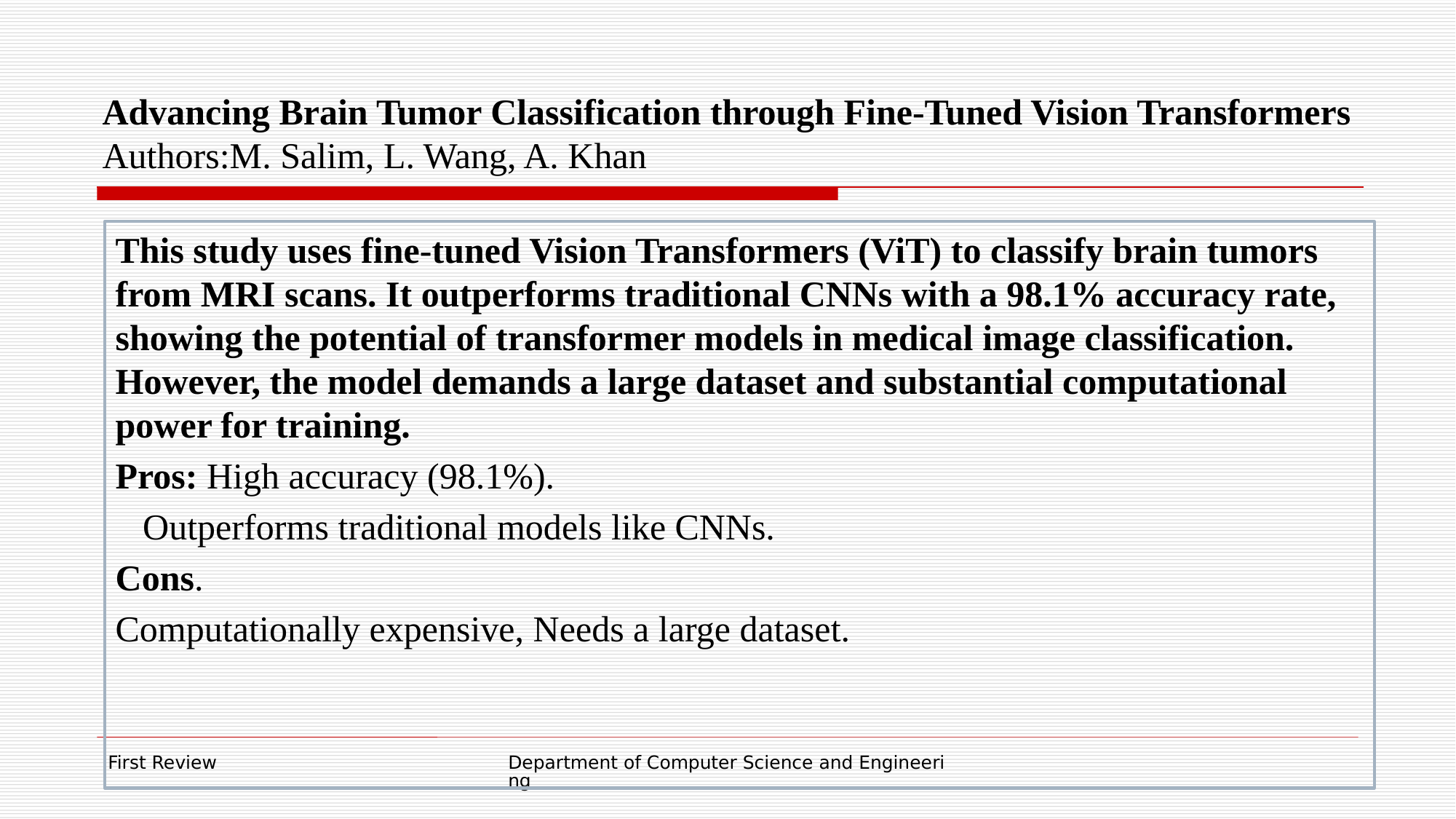

# Advancing Brain Tumor Classification through Fine-Tuned Vision Transformers Authors:M. Salim, L. Wang, A. Khan
This study uses fine-tuned Vision Transformers (ViT) to classify brain tumors from MRI scans. It outperforms traditional CNNs with a 98.1% accuracy rate, showing the potential of transformer models in medical image classification. However, the model demands a large dataset and substantial computational power for training.
Pros: High accuracy (98.1%).
   Outperforms traditional models like CNNs.
Cons.
Computationally expensive, Needs a large dataset.
First Review
Department of Computer Science and Engineering
3